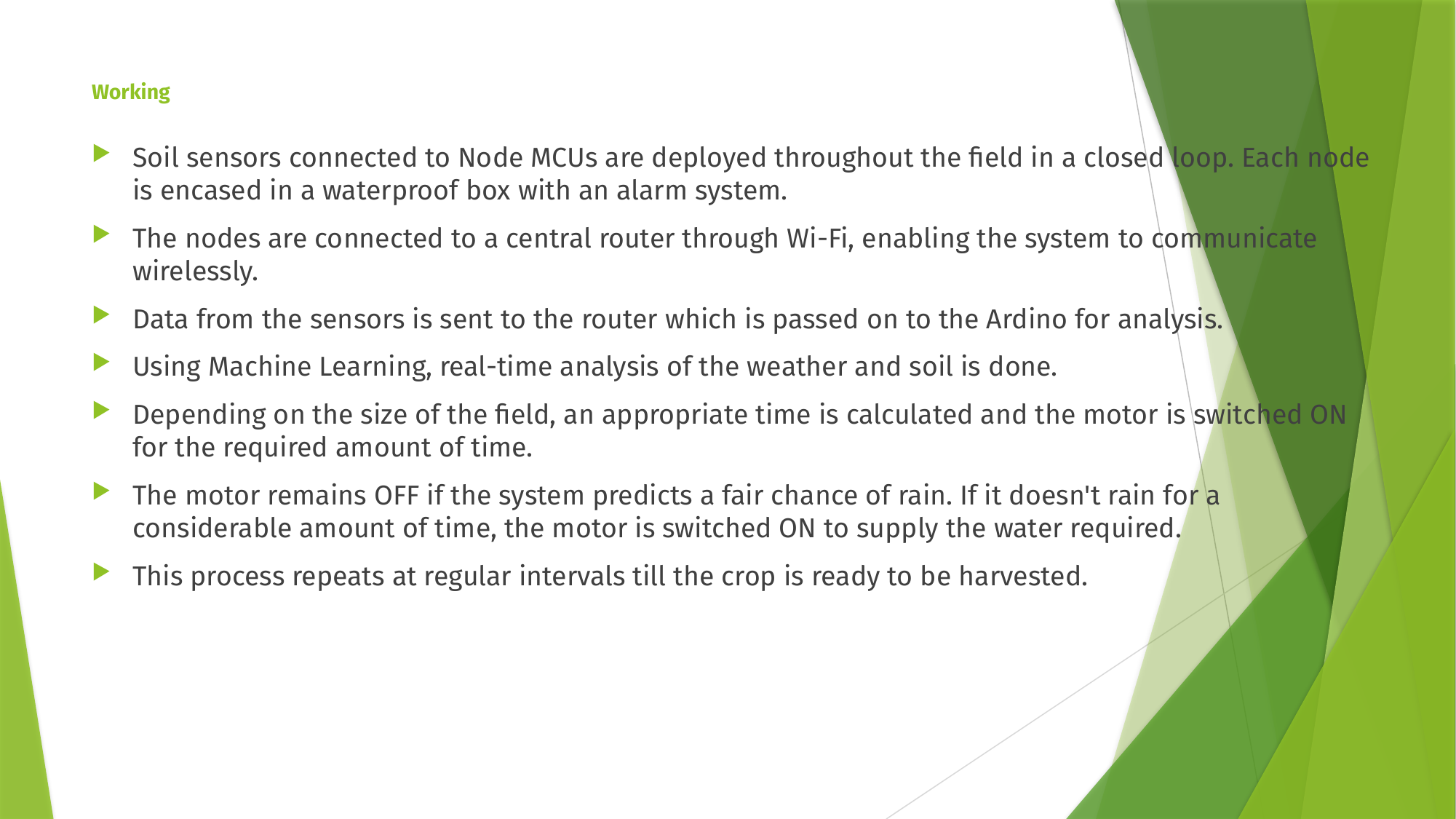

# Working
Soil sensors connected to Node MCUs are deployed throughout the field in a closed loop. Each node is encased in a waterproof box with an alarm system.
The nodes are connected to a central router through Wi-Fi, enabling the system to communicate wirelessly.
Data from the sensors is sent to the router which is passed on to the Ardino for analysis.
Using Machine Learning, real-time analysis of the weather and soil is done.
Depending on the size of the field, an appropriate time is calculated and the motor is switched ON for the required amount of time.
The motor remains OFF if the system predicts a fair chance of rain. If it doesn't rain for a considerable amount of time, the motor is switched ON to supply the water required.
This process repeats at regular intervals till the crop is ready to be harvested.